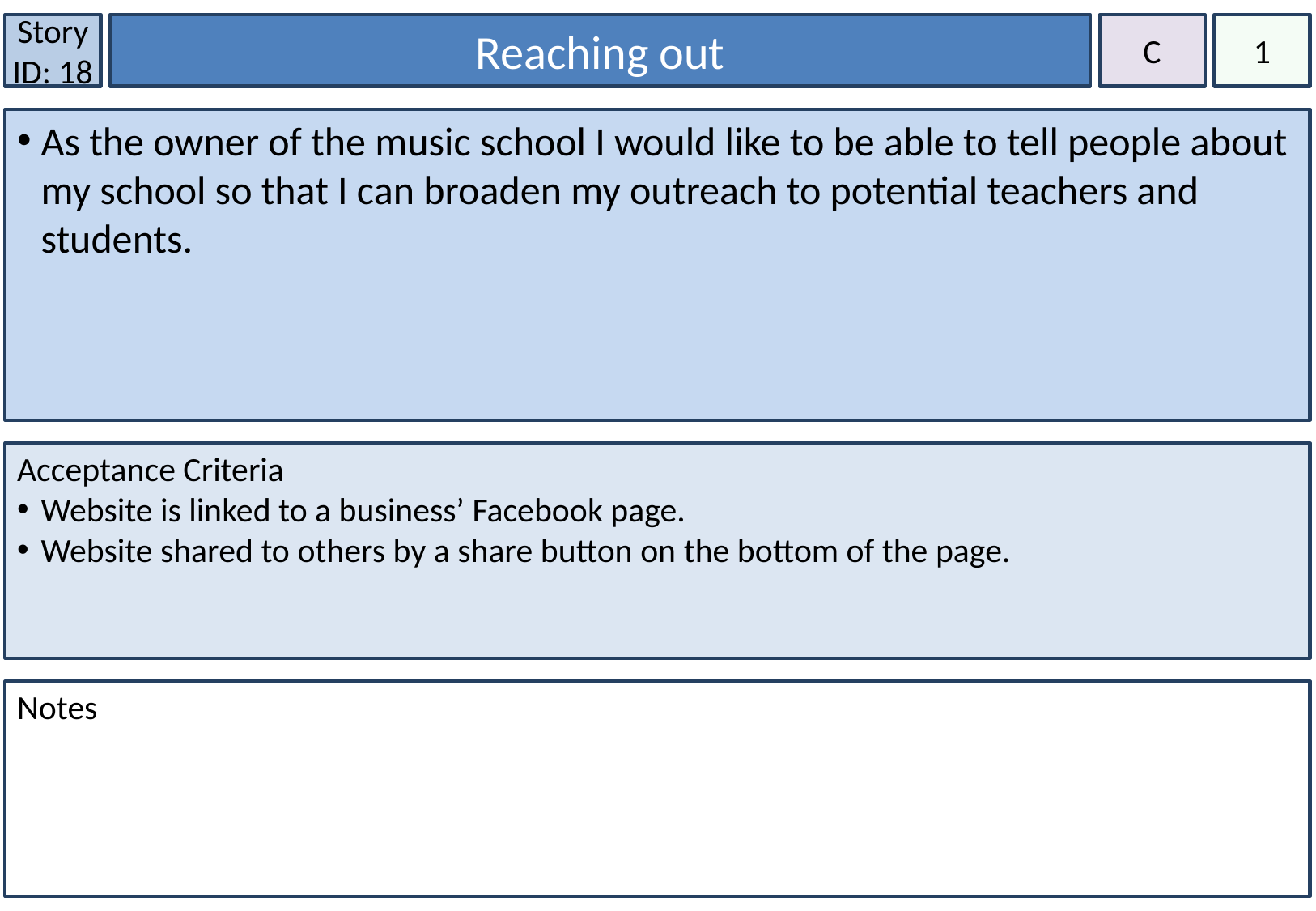

Story ID: 18
Reaching out
C
1
As the owner of the music school I would like to be able to tell people about my school so that I can broaden my outreach to potential teachers and students.
Acceptance Criteria
Website is linked to a business’ Facebook page.
Website shared to others by a share button on the bottom of the page.
Notes